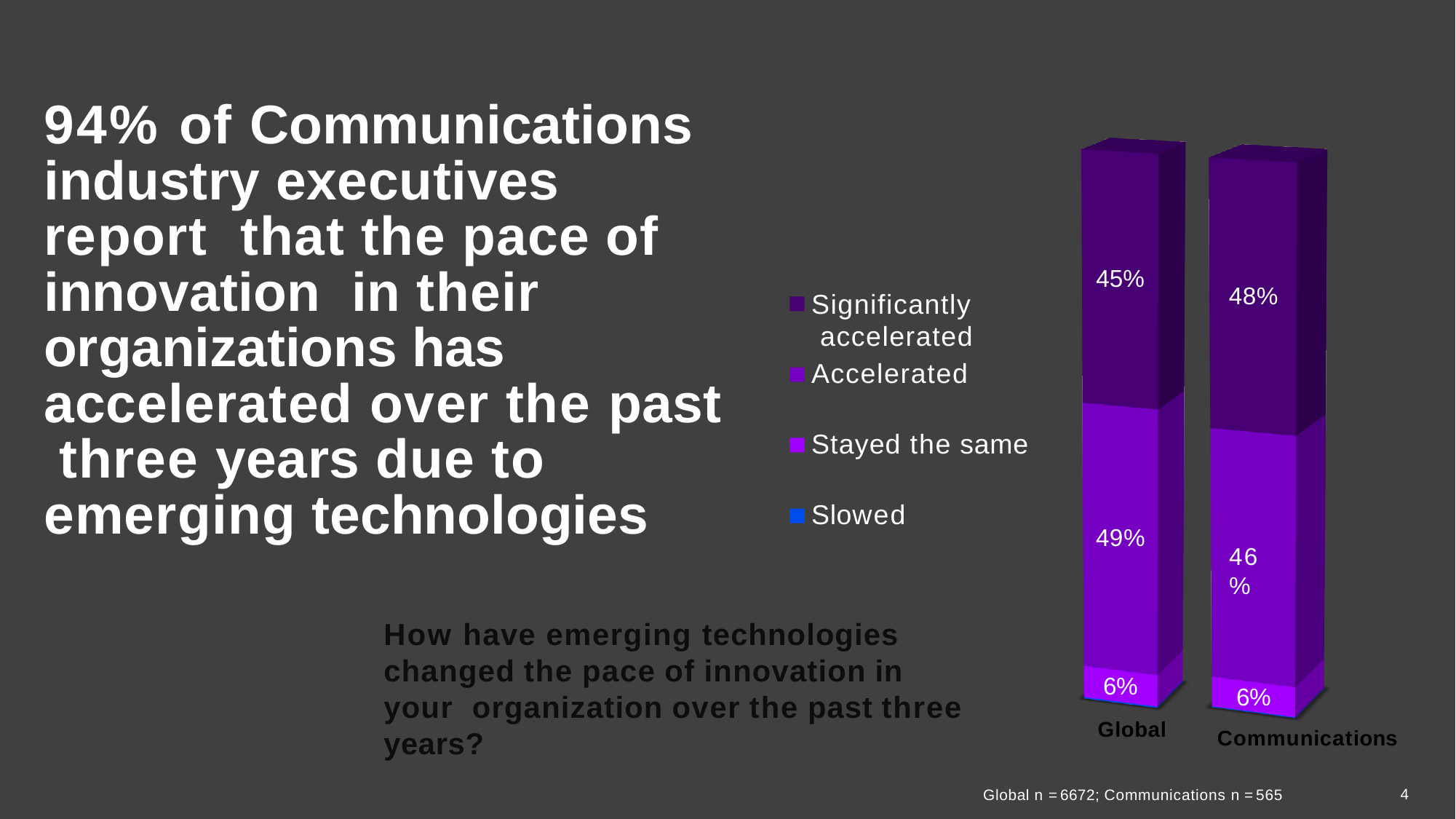

94% of Communications  industry executives report  that the pace of innovation  in their organizations has  accelerated over the past  three years due to  emerging technologies

45%
48%
Significantly  accelerated
Accelerated

Stayed the same

Slowed

49%
46%
How have emerging technologies  changed the pace of innovation in your  organization over the past three years?
6%
Communications
6%
Global
4
Global n = 6672; Communications n = 565